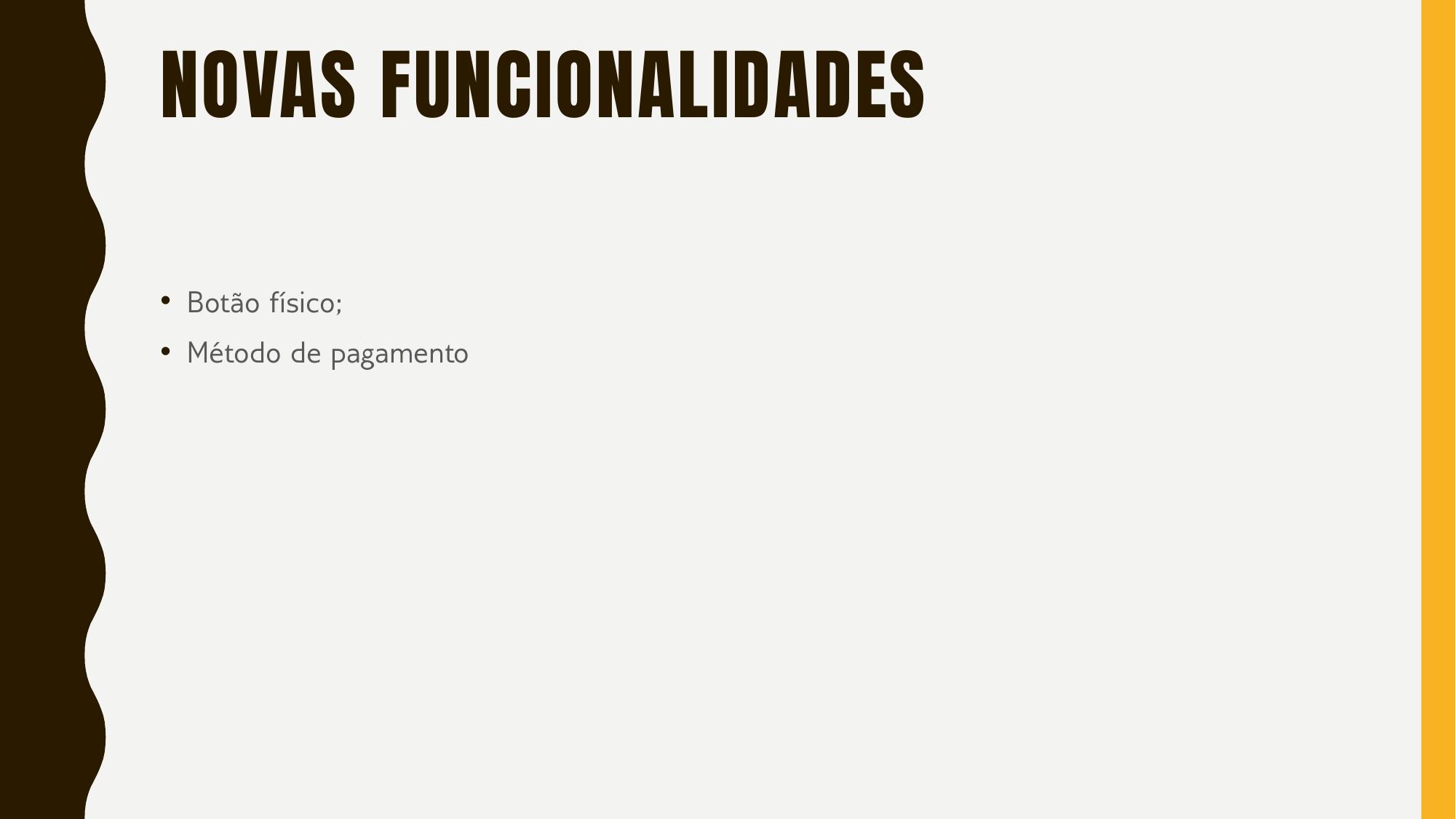

# Novas funcionalidades
Botão físico;
Método de pagamento